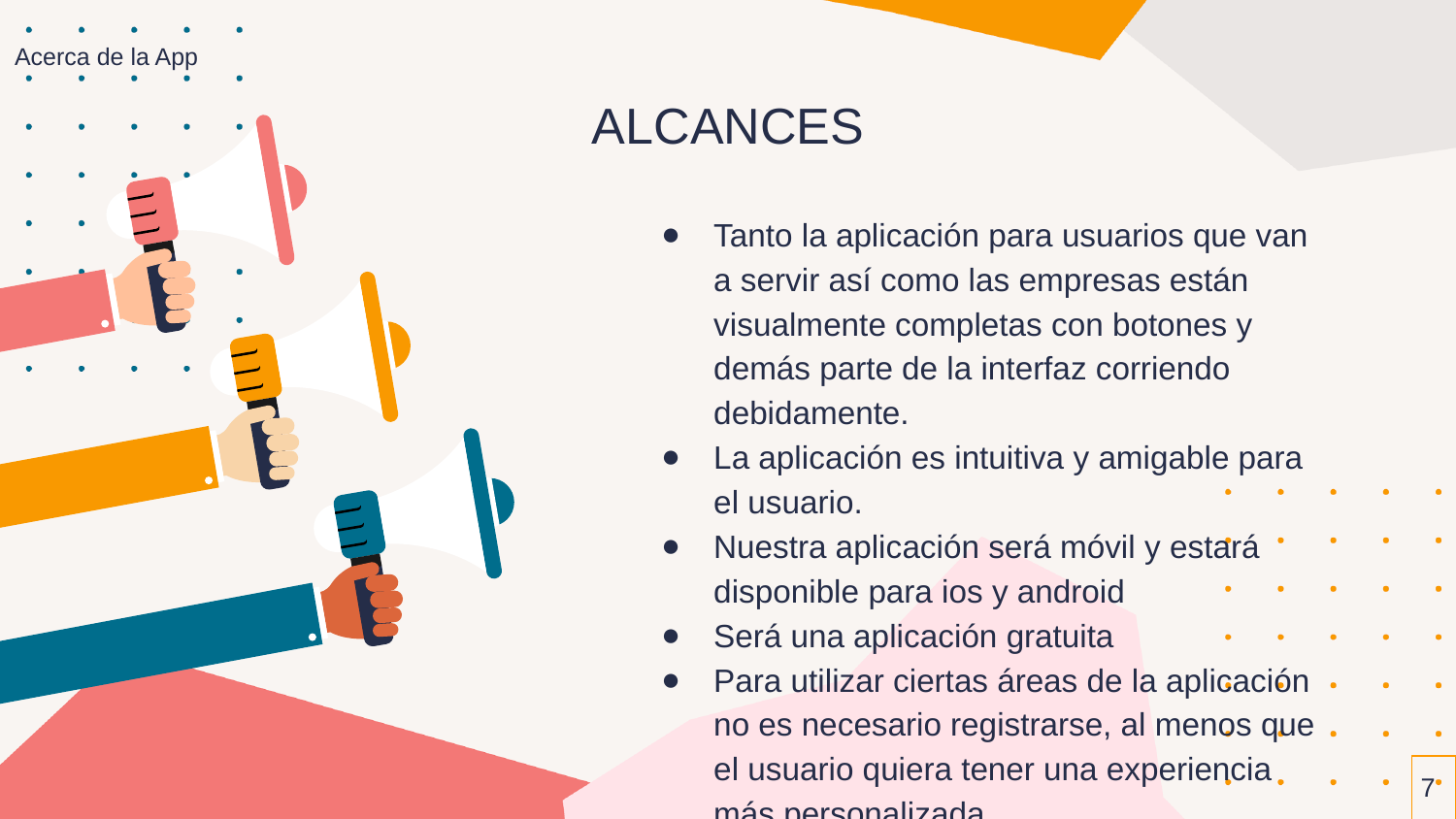

Acerca de la App
# ALCANCES

Tanto la aplicación para usuarios que van a servir así como las empresas están visualmente completas con botones y demás parte de la interfaz corriendo debidamente.
La aplicación es intuitiva y amigable para el usuario.
Nuestra aplicación será móvil y estará disponible para ios y android
Será una aplicación gratuita
Para utilizar ciertas áreas de la aplicación no es necesario registrarse, al menos que el usuario quiera tener una experiencia más personalizada.

7